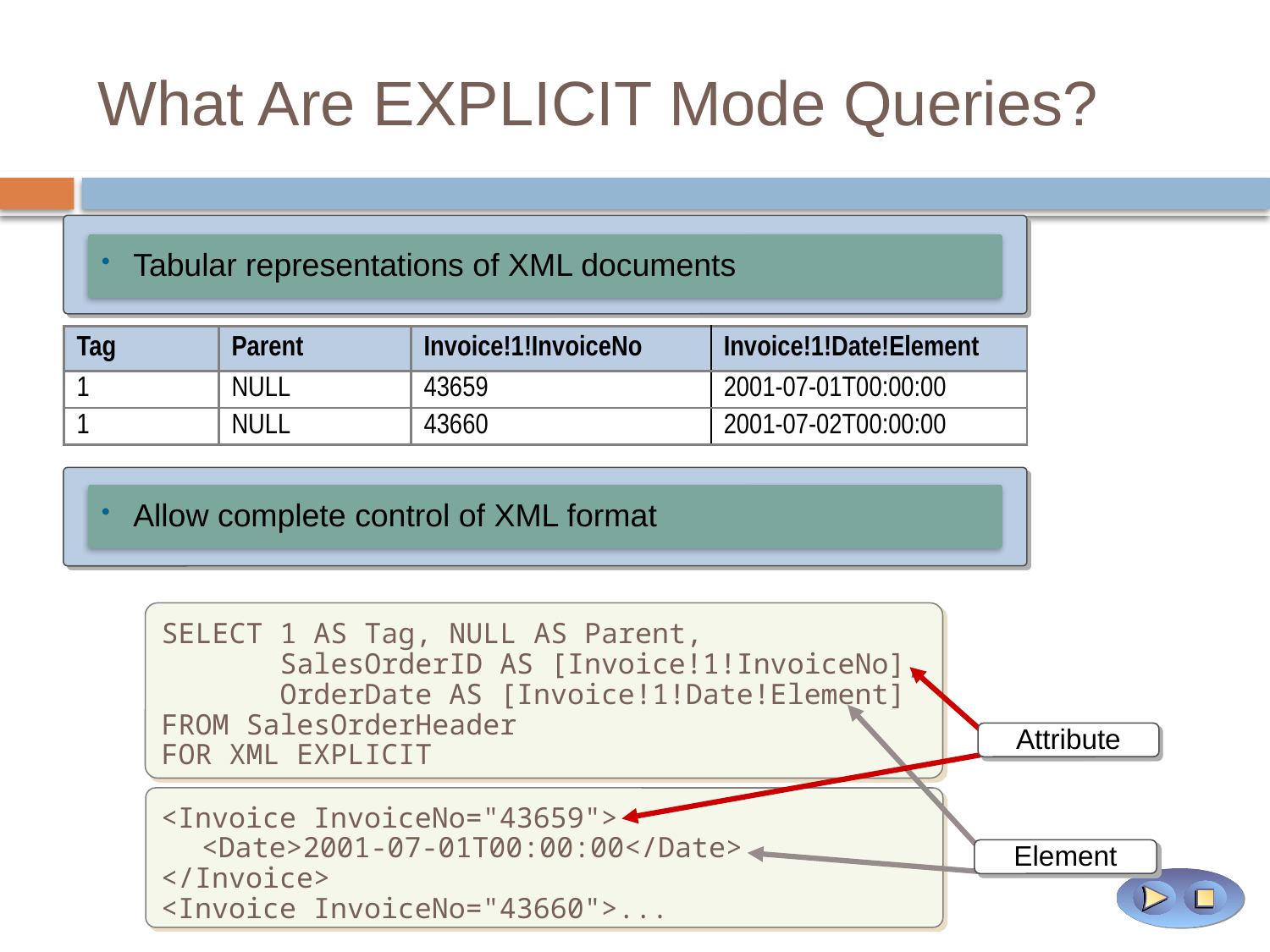

# What Are EXPLICIT Mode Queries?

Tabular representations of XML documents
| Tag | Parent | Invoice!1!InvoiceNo | Invoice!1!Date!Element |
| --- | --- | --- | --- |
| 1 | NULL | 43659 | 2001-07-01T00:00:00 |
| 1 | NULL | 43660 | 2001-07-02T00:00:00 |

Allow complete control of XML format

SELECT 1 AS Tag, NULL AS Parent,
       SalesOrderID AS [Invoice!1!InvoiceNo],
       OrderDate AS [Invoice!1!Date!Element]
FROM SalesOrderHeader
FOR XML EXPLICIT
SELECT 	1 AS Tag, NULL AS Parent,
       	SalesOrderID AS [Invoice!1!InvoiceNo],
       	OrderDate AS [Invoice!1!Date!Element]
FROM 	SalesOrderHeader
FOR XML EXPLICIT

Attribute

<Invoice InvoiceNo="43659">
	<Date>2001-07-01T00:00:00</Date>
</Invoice>
<Invoice InvoiceNo="43660">...
<Invoice InvoiceNo="43659">
	<Date>2001-07-01T00:00:00</Date>
</Invoice>
<Invoice InvoiceNo="43660">...
Element